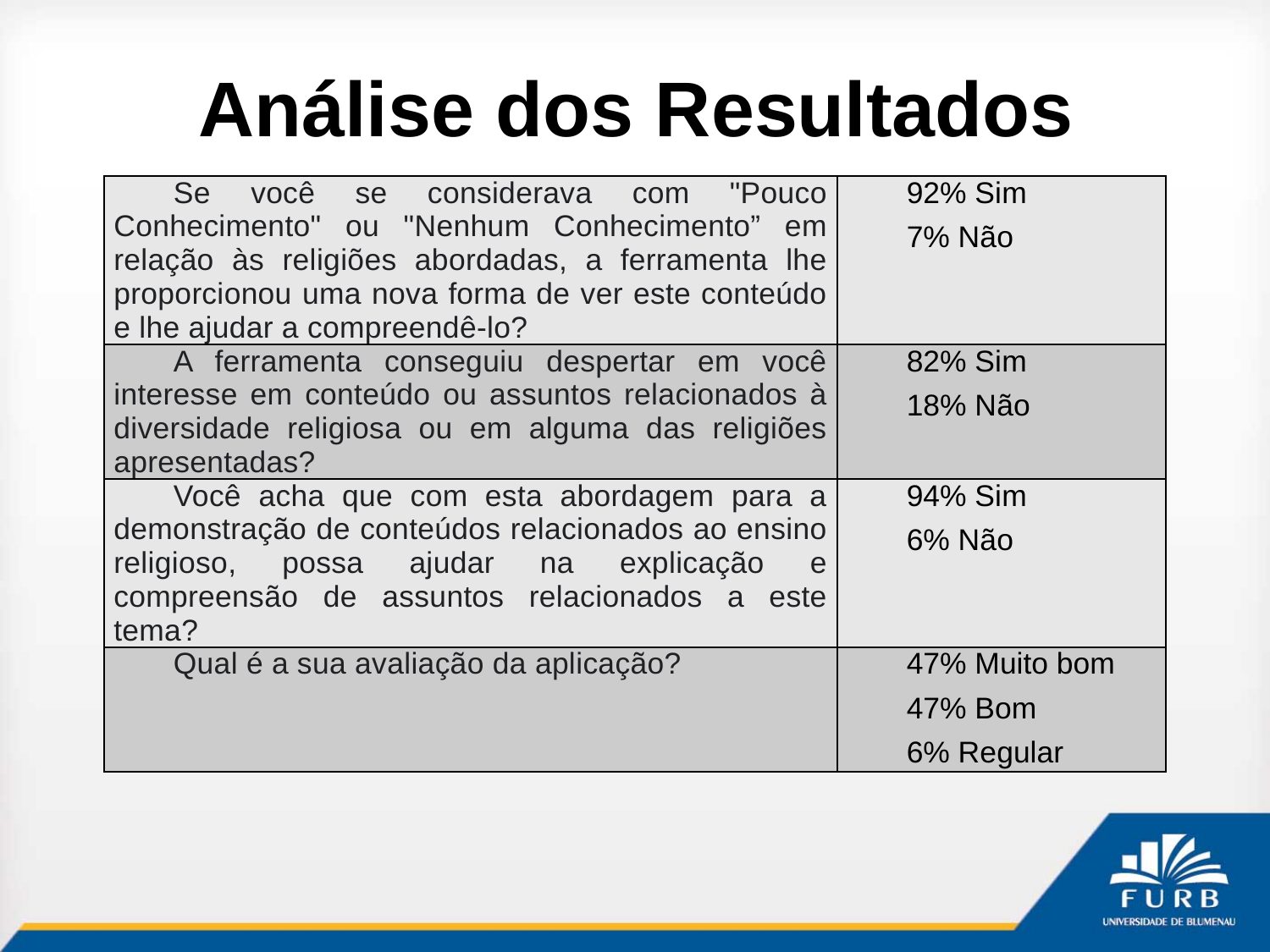

# Análise dos Resultados
| Se você se considerava com "Pouco Conhecimento" ou "Nenhum Conhecimento” em relação às religiões abordadas, a ferramenta lhe proporcionou uma nova forma de ver este conteúdo e lhe ajudar a compreendê-lo? | 92% Sim 7% Não |
| --- | --- |
| A ferramenta conseguiu despertar em você interesse em conteúdo ou assuntos relacionados à diversidade religiosa ou em alguma das religiões apresentadas? | 82% Sim 18% Não |
| Você acha que com esta abordagem para a demonstração de conteúdos relacionados ao ensino religioso, possa ajudar na explicação e compreensão de assuntos relacionados a este tema? | 94% Sim 6% Não |
| Qual é a sua avaliação da aplicação? | 47% Muito bom 47% Bom 6% Regular |